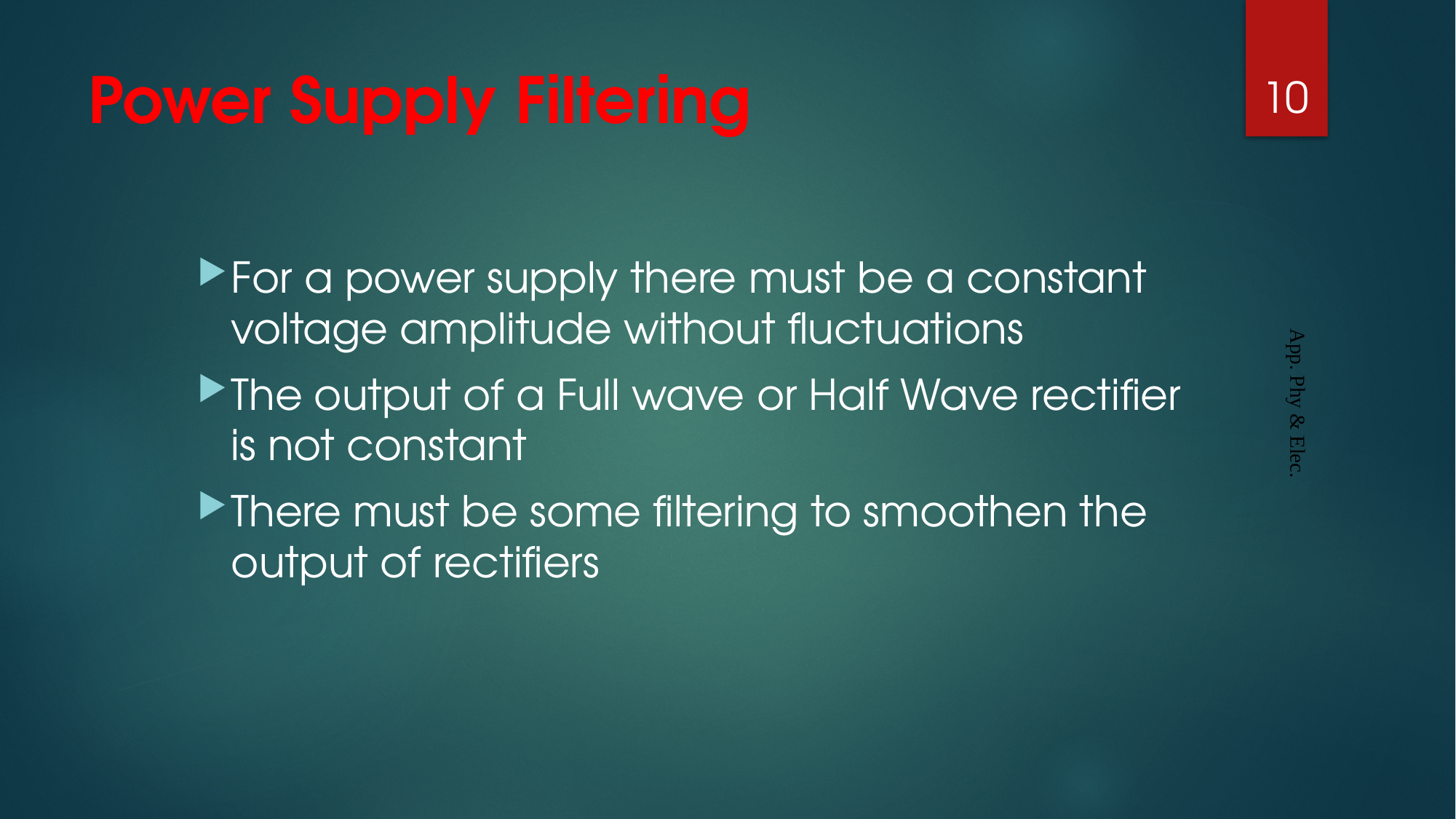

10
# Power Supply Filtering
For a power supply there must be a constant voltage amplitude without fluctuations
The output of a Full wave or Half Wave rectifier is not constant
There must be some filtering to smoothen the output of rectifiers

App. Phy & Elec.